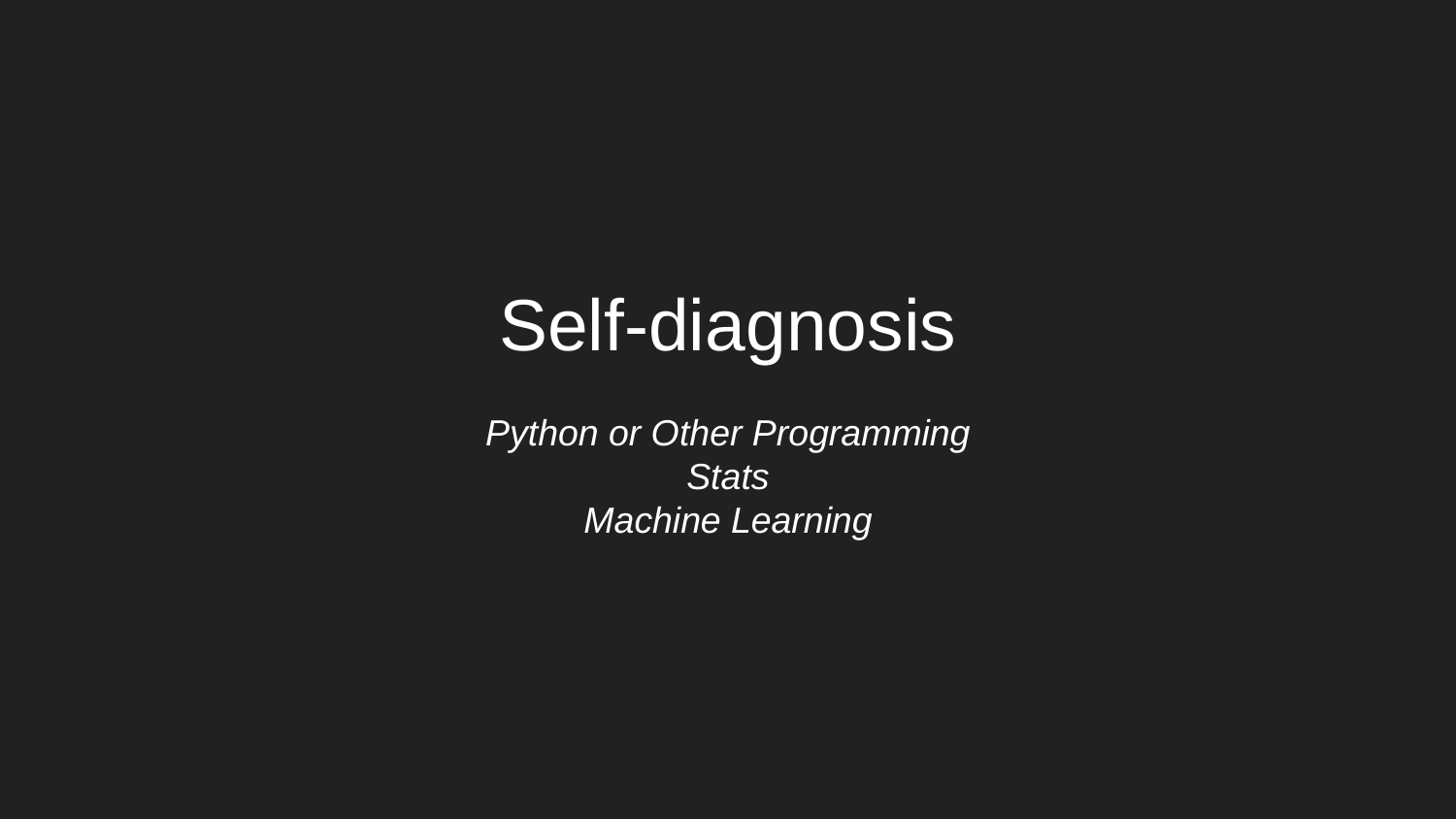

# Self-diagnosis

Python or Other Programming
Stats
Machine Learning